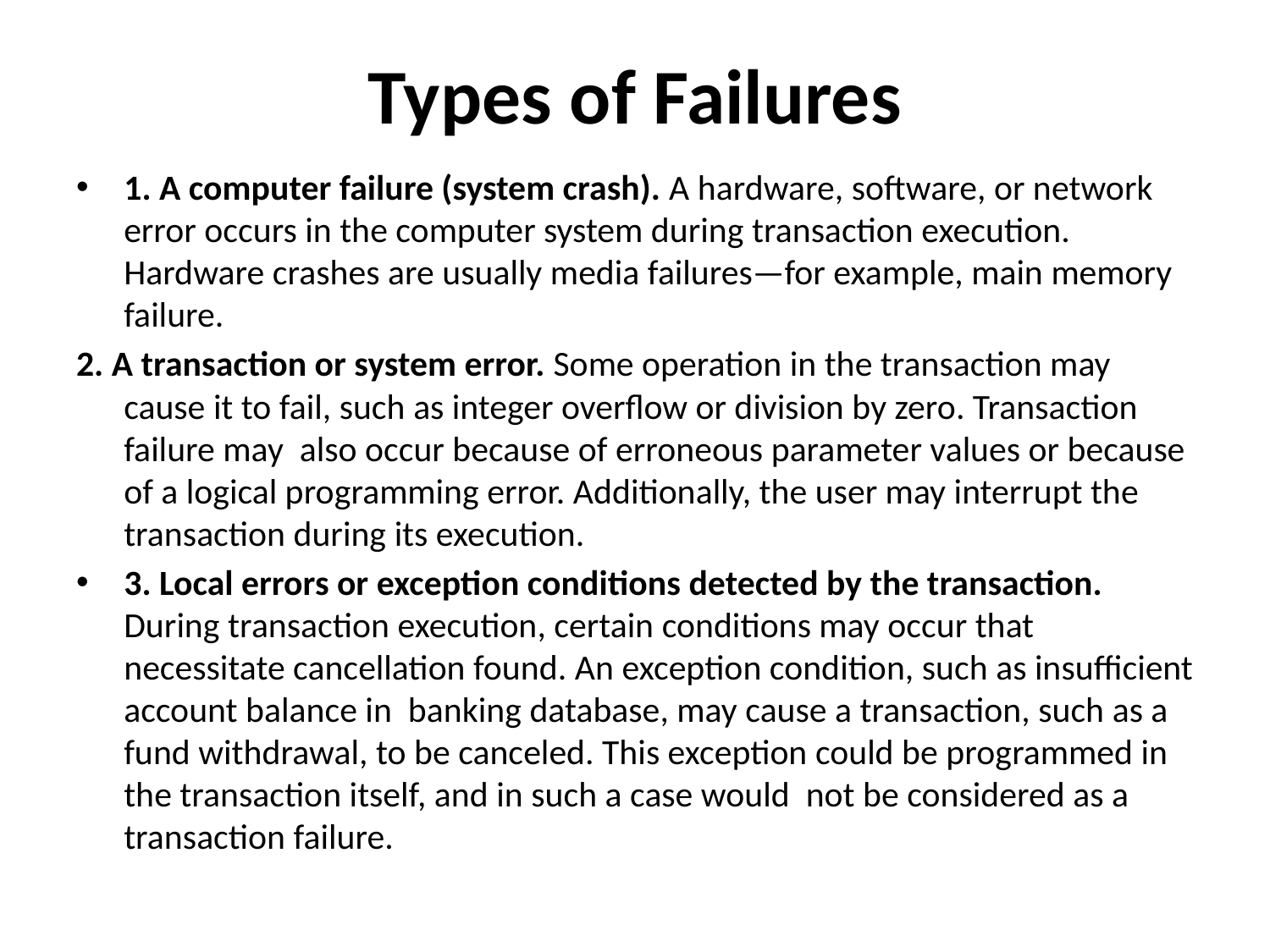

# Types of Failures
1. A computer failure (system crash). A hardware, software, or network error occurs in the computer system during transaction execution. Hardware crashes are usually media failures—for example, main memory failure.
2. A transaction or system error. Some operation in the transaction may cause it to fail, such as integer overflow or division by zero. Transaction failure may  also occur because of erroneous parameter values or because of a logical programming error. Additionally, the user may interrupt the transaction during its execution.
3. Local errors or exception conditions detected by the transaction. During transaction execution, certain conditions may occur that necessitate cancellation found. An exception condition, such as insufficient account balance in  banking database, may cause a transaction, such as a fund withdrawal, to be canceled. This exception could be programmed in the transaction itself, and in such a case would  not be considered as a transaction failure.